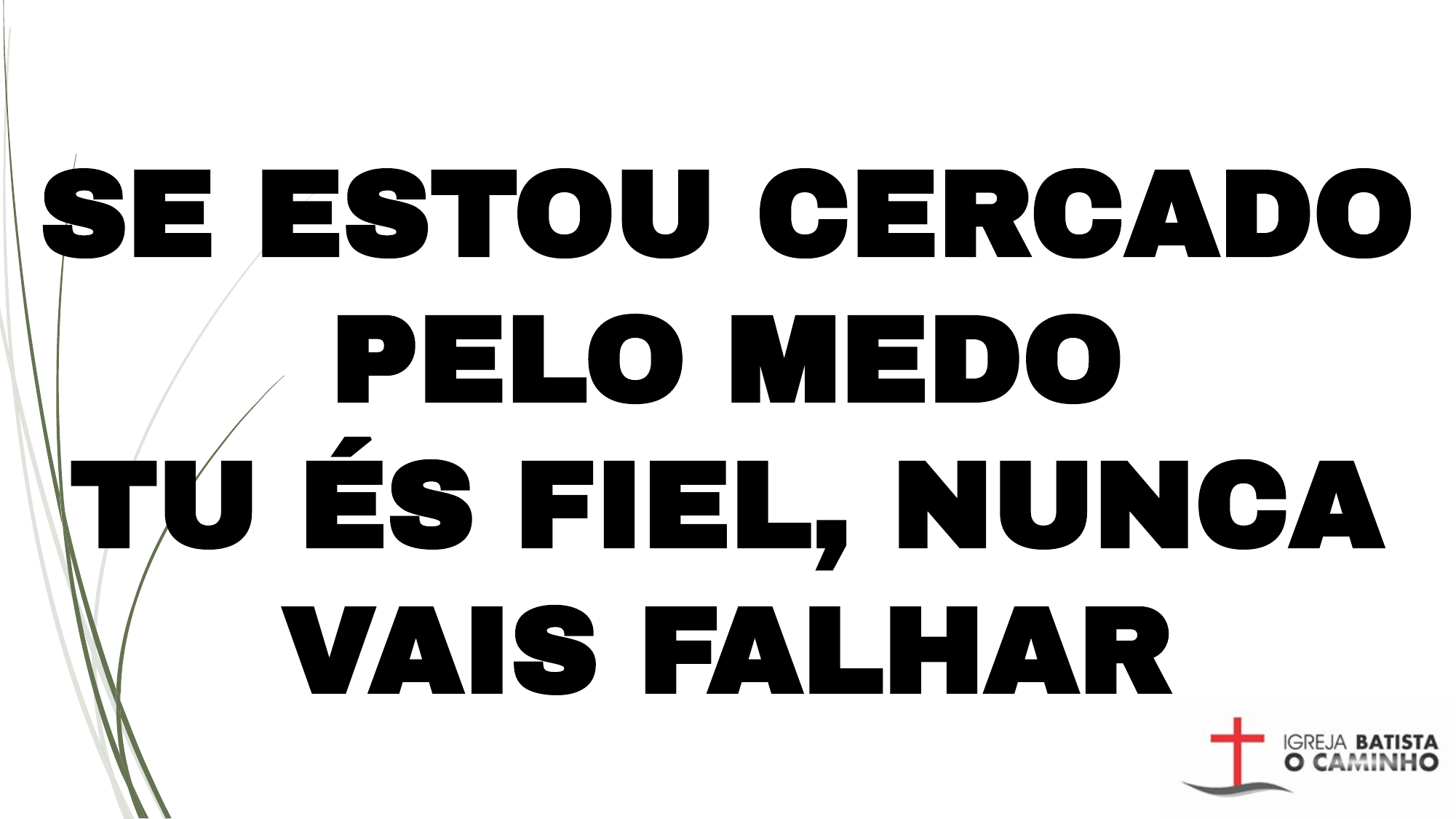

# SE ESTOU CERCADO PELO MEDO TU ÉS FIEL, NUNCA VAIS FALHAR